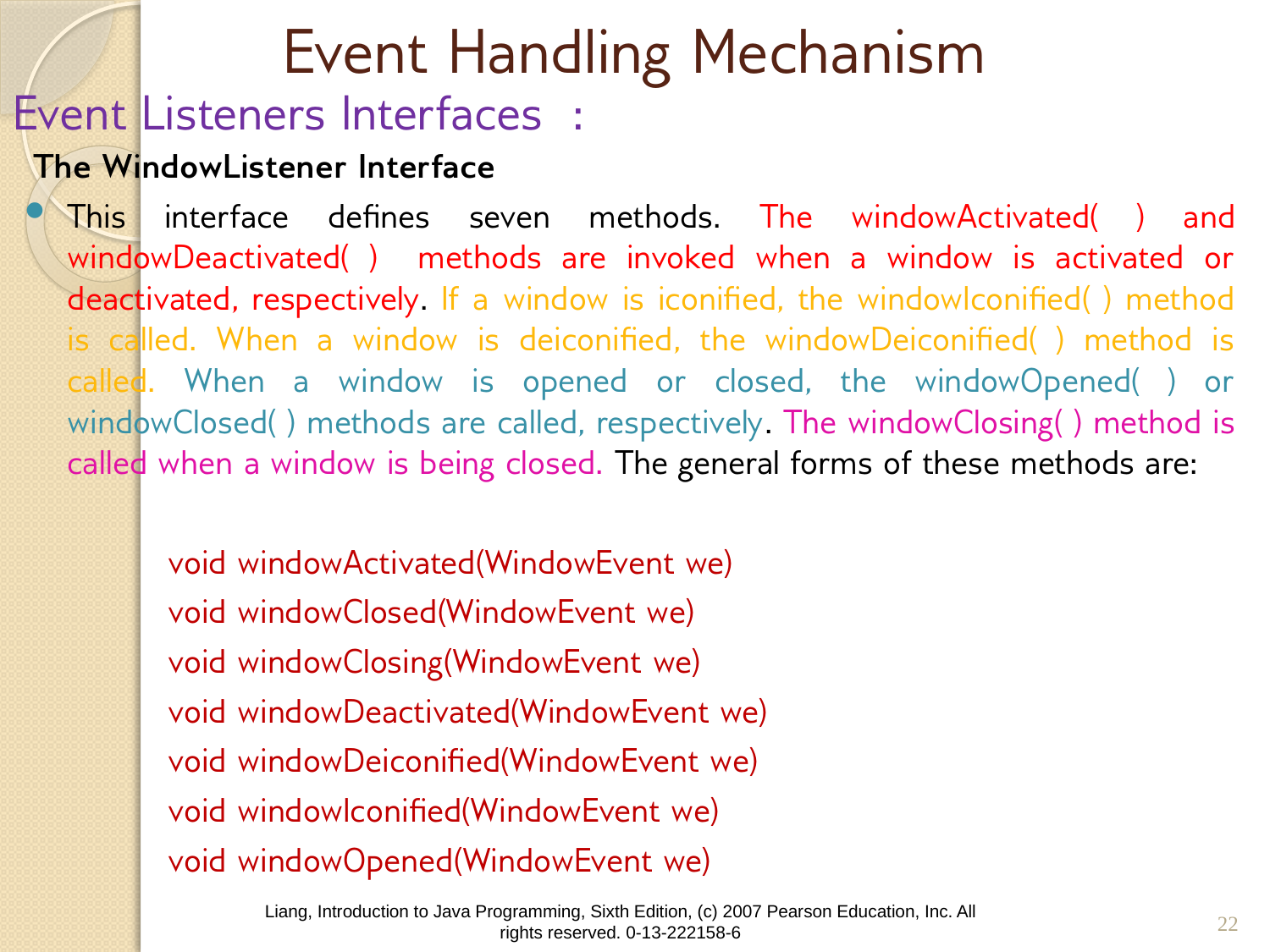

# Event Handling Mechanism
Event Listeners Interfaces  :
The WindowListener Interface
This interface defines seven methods. The windowActivated( ) and windowDeactivated( )  methods are invoked when a window is activated or deactivated, respectively. If a window is iconified, the windowIconified( ) method is called. When a window is deiconified, the windowDeiconified( ) method is called. When a window is opened or closed, the windowOpened( ) or windowClosed( ) methods are called, respectively. The windowClosing( ) method is called when a window is being closed. The general forms of these methods are:

void windowActivated(WindowEvent we)
void windowClosed(WindowEvent we)
void windowClosing(WindowEvent we)
void windowDeactivated(WindowEvent we)
void windowDeiconified(WindowEvent we)
void windowIconified(WindowEvent we)
void windowOpened(WindowEvent we)

22